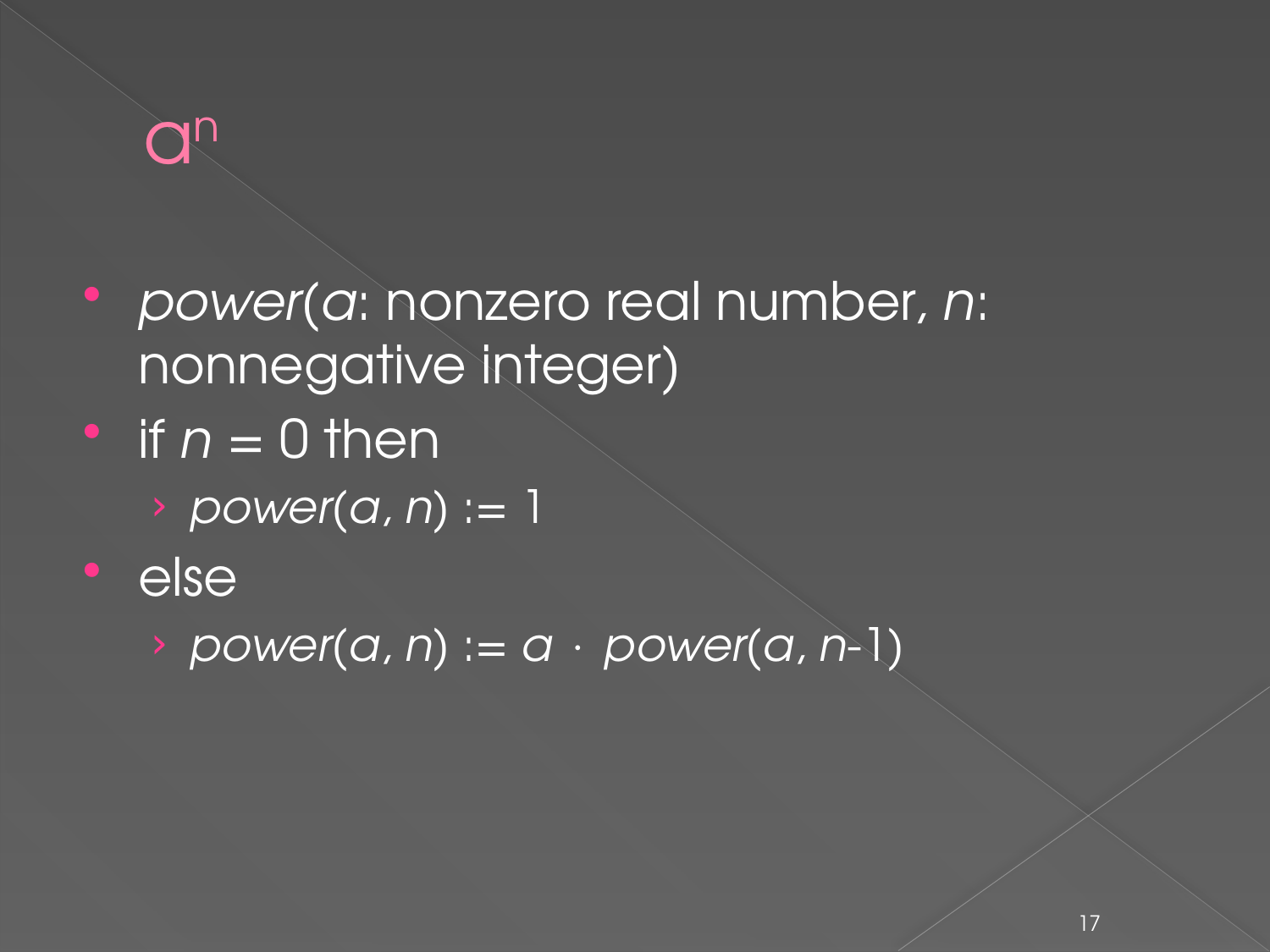

# an
power(a: nonzero real number, n: nonnegative integer)
if n = 0 then
power(a, n) := 1
else
power(a, n) := a ⋅ power(a, n-1)
17